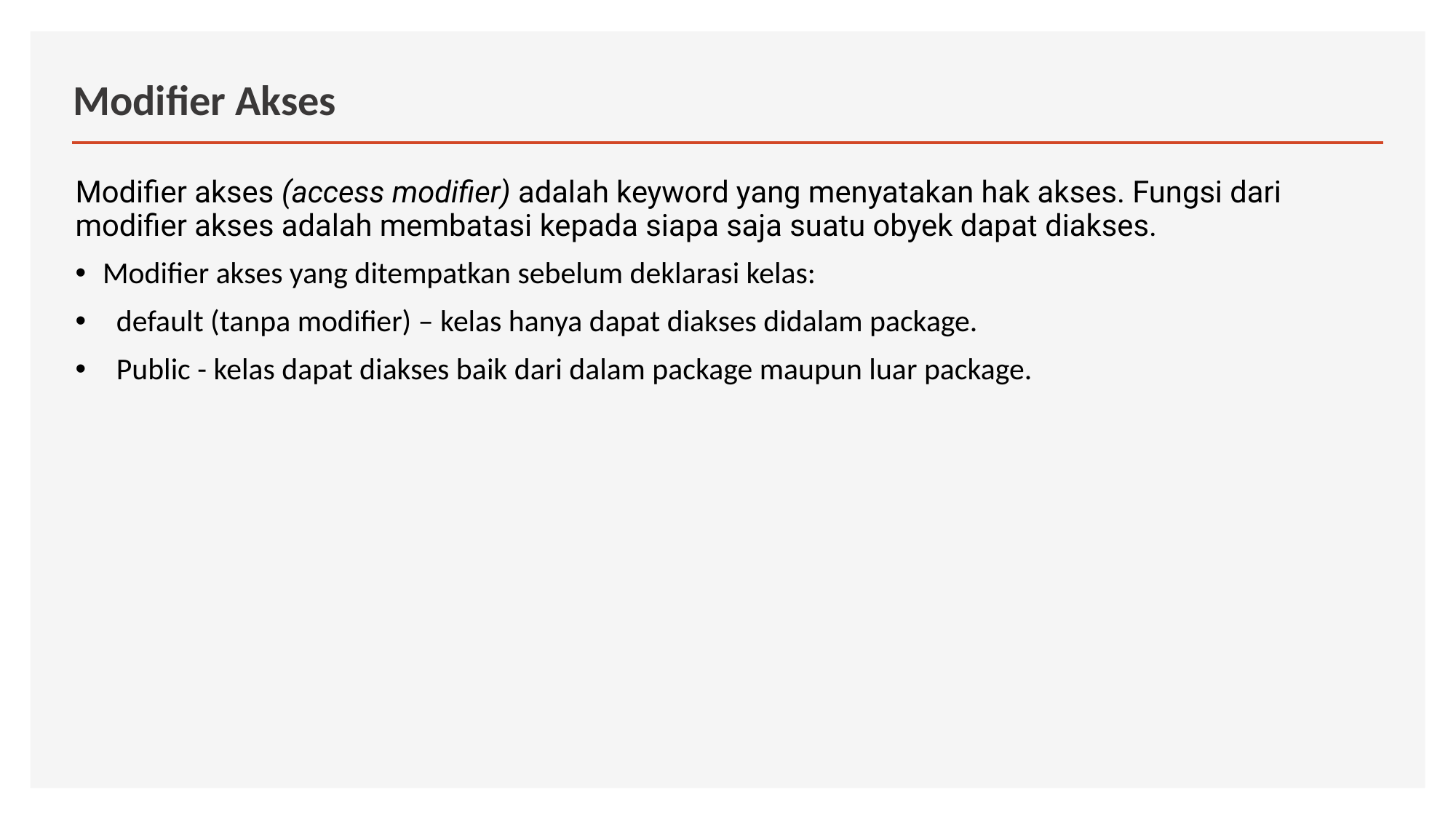

# Modifier Akses
Modifier akses (access modifier) adalah keyword yang menyatakan hak akses. Fungsi dari modifier akses adalah membatasi kepada siapa saja suatu obyek dapat diakses.
Modifier akses yang ditempatkan sebelum deklarasi kelas:
default (tanpa modifier) – kelas hanya dapat diakses didalam package.
Public - kelas dapat diakses baik dari dalam package maupun luar package.